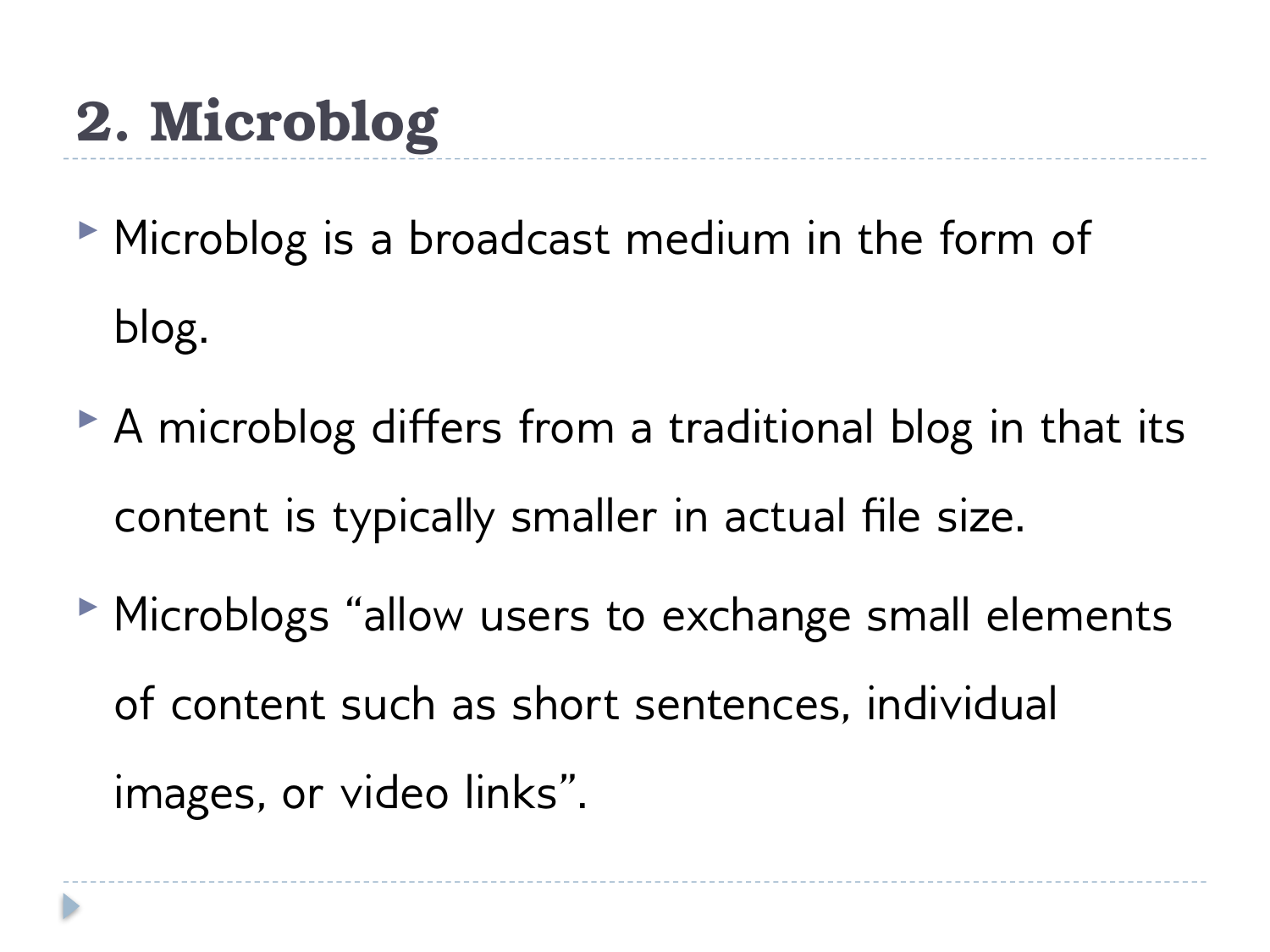

# 2. Microblog
Microblog is a broadcast medium in the form of blog.
A microblog differs from a traditional blog in that its content is typically smaller in actual file size.
Microblogs “allow users to exchange small elements of content such as short sentences, individual images, or video links”.